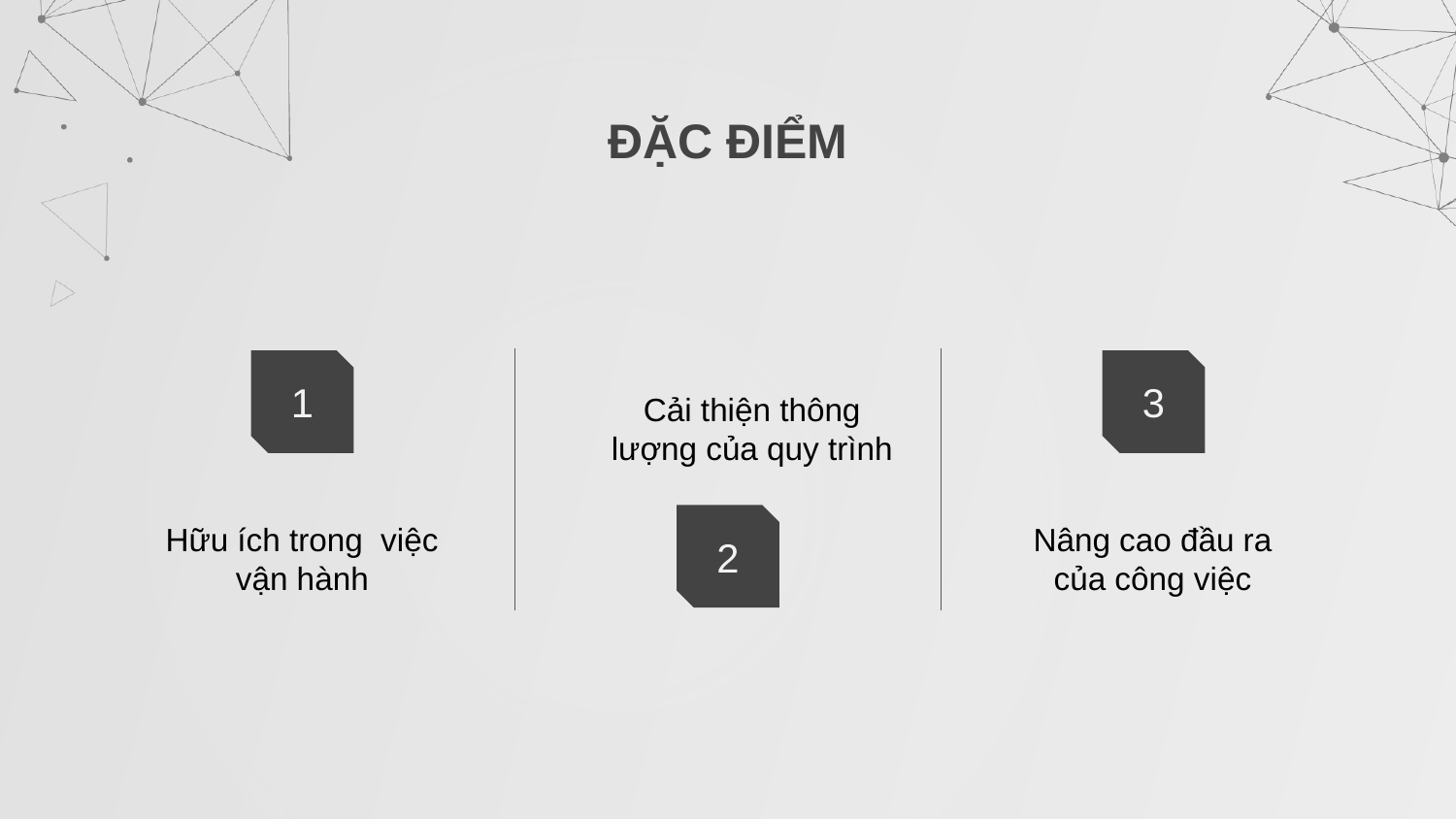

# ĐẶC ĐIỂM
1
3
Cải thiện thông lượng của quy trình
Hữu ích trong  việc vận hành
2
Nâng cao đầu ra của công việc